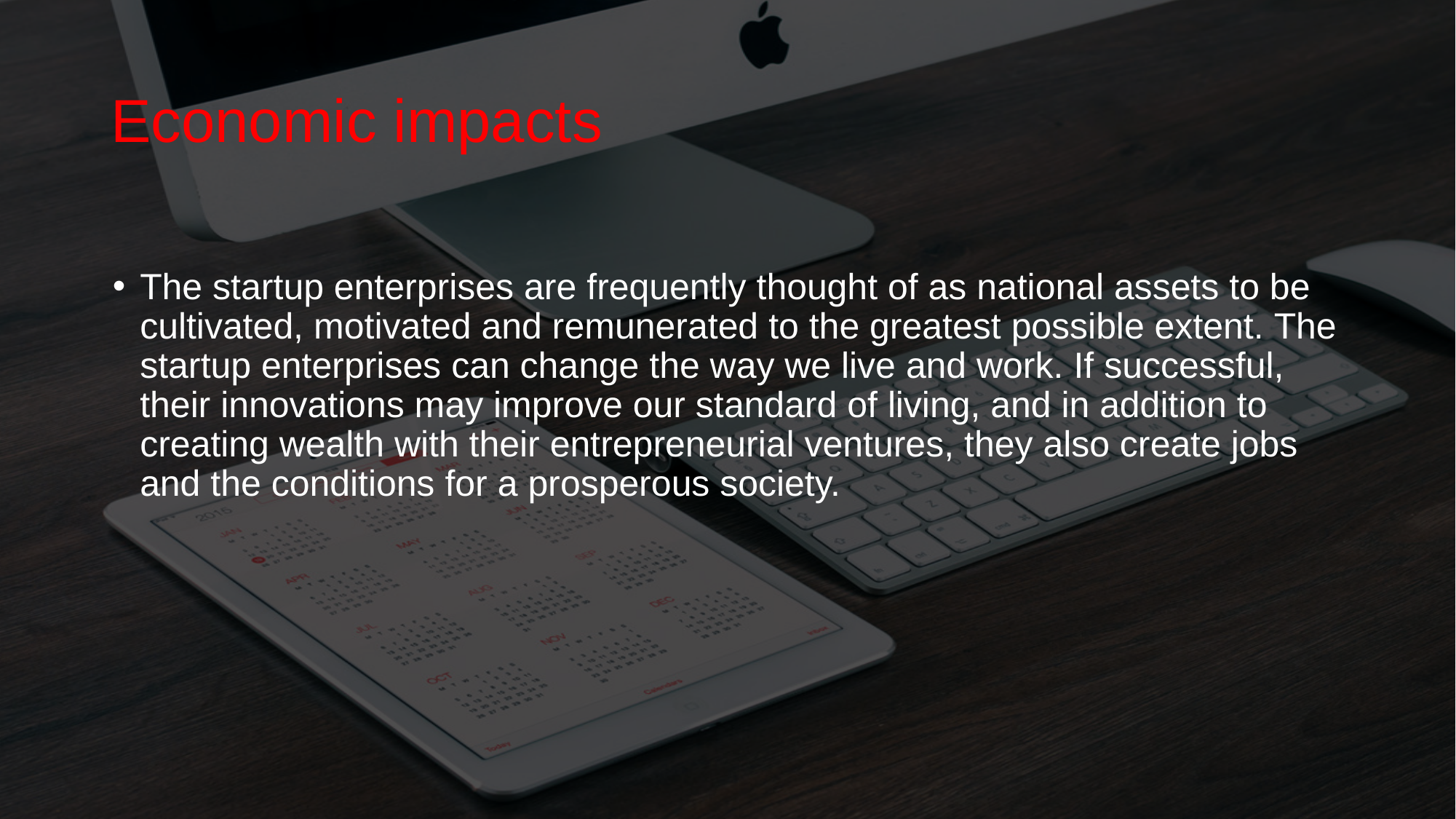

# Economic impacts

The startup enterprises are frequently thought of as national assets to be cultivated, motivated and remunerated to the greatest possible extent. The startup enterprises can change the way we live and work. If successful, their innovations may improve our standard of living, and in addition to creating wealth with their entrepreneurial ventures, they also create jobs and the conditions for a prosperous society.